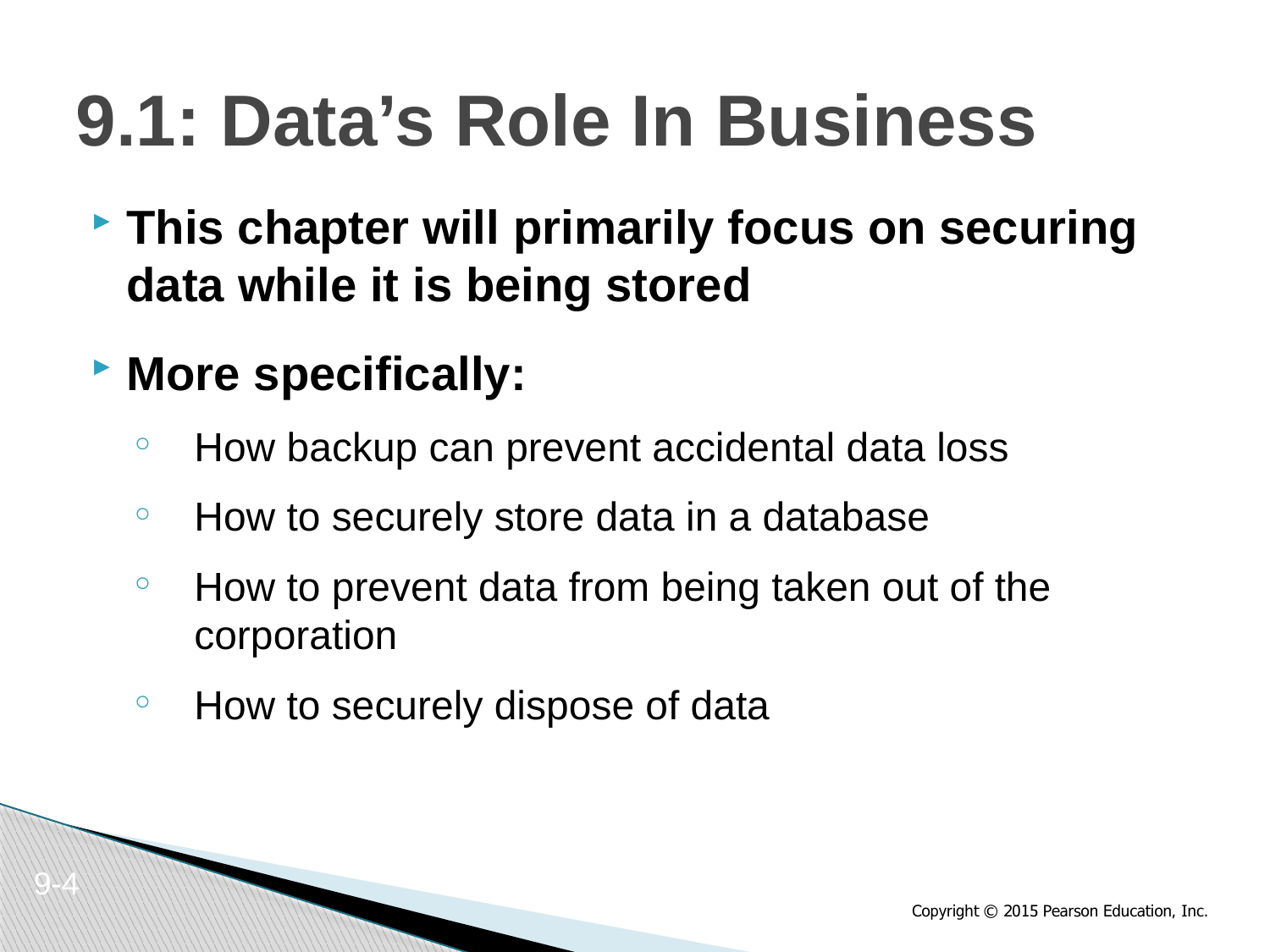

# 9.1: Data’s Role In Business
This chapter will primarily focus on securing data while it is being stored
More specifically:
How backup can prevent accidental data loss
How to securely store data in a database
How to prevent data from being taken out of the corporation
How to securely dispose of data
9-4